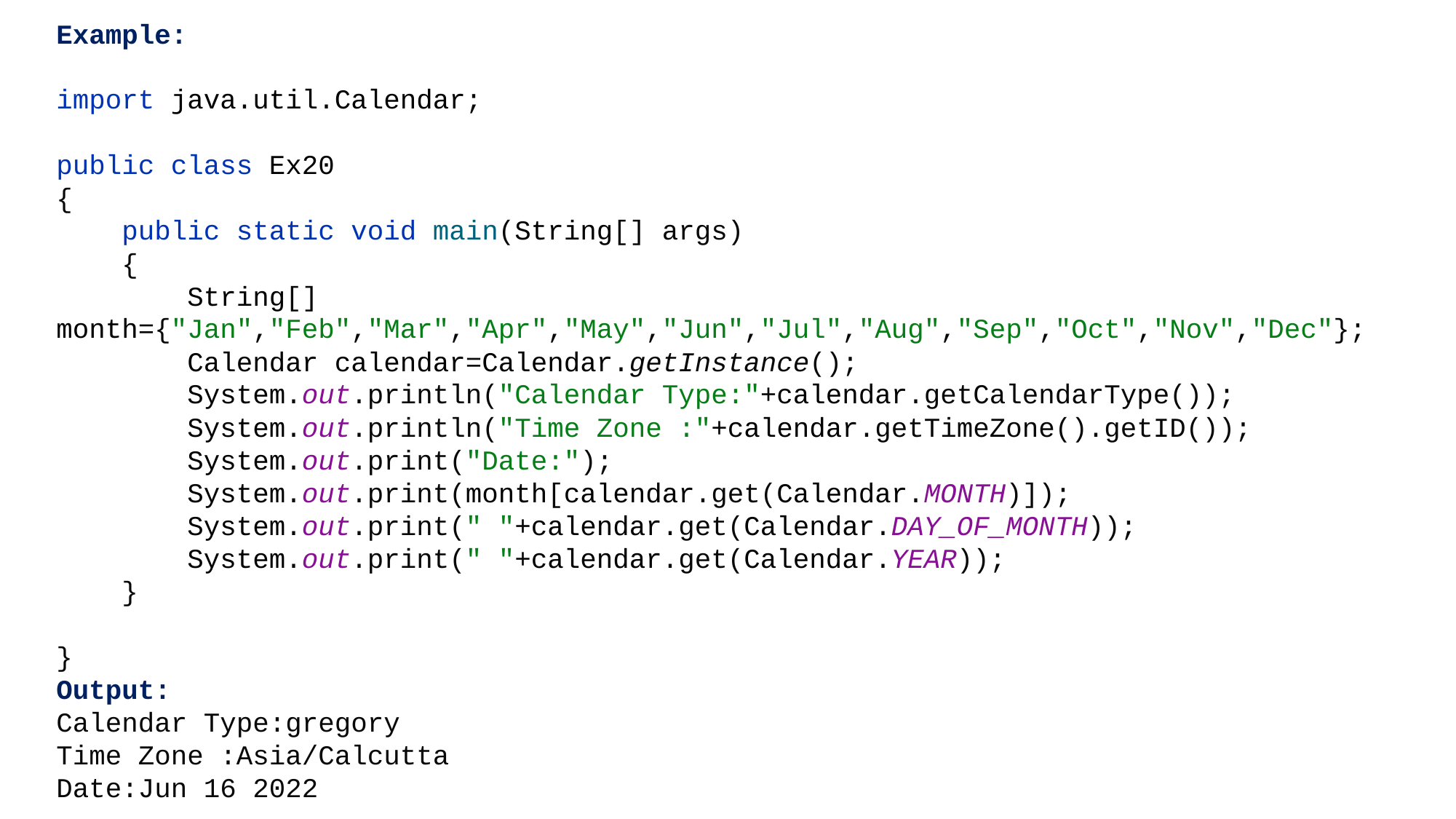

Example:

import java.util.Calendar;
public class Ex20
{
    public static void main(String[] args)
    {
        String[] month={"Jan","Feb","Mar","Apr","May","Jun","Jul","Aug","Sep","Oct","Nov","Dec"};
        Calendar calendar=Calendar.getInstance();
        System.out.println("Calendar Type:"+calendar.getCalendarType());
        System.out.println("Time Zone :"+calendar.getTimeZone().getID());
        System.out.print("Date:");
        System.out.print(month[calendar.get(Calendar.MONTH)]);
        System.out.print(" "+calendar.get(Calendar.DAY_OF_MONTH));
        System.out.print(" "+calendar.get(Calendar.YEAR));
    }
}
Output:
Calendar Type:gregory
Time Zone :Asia/Calcutta
Date:Jun 16 2022